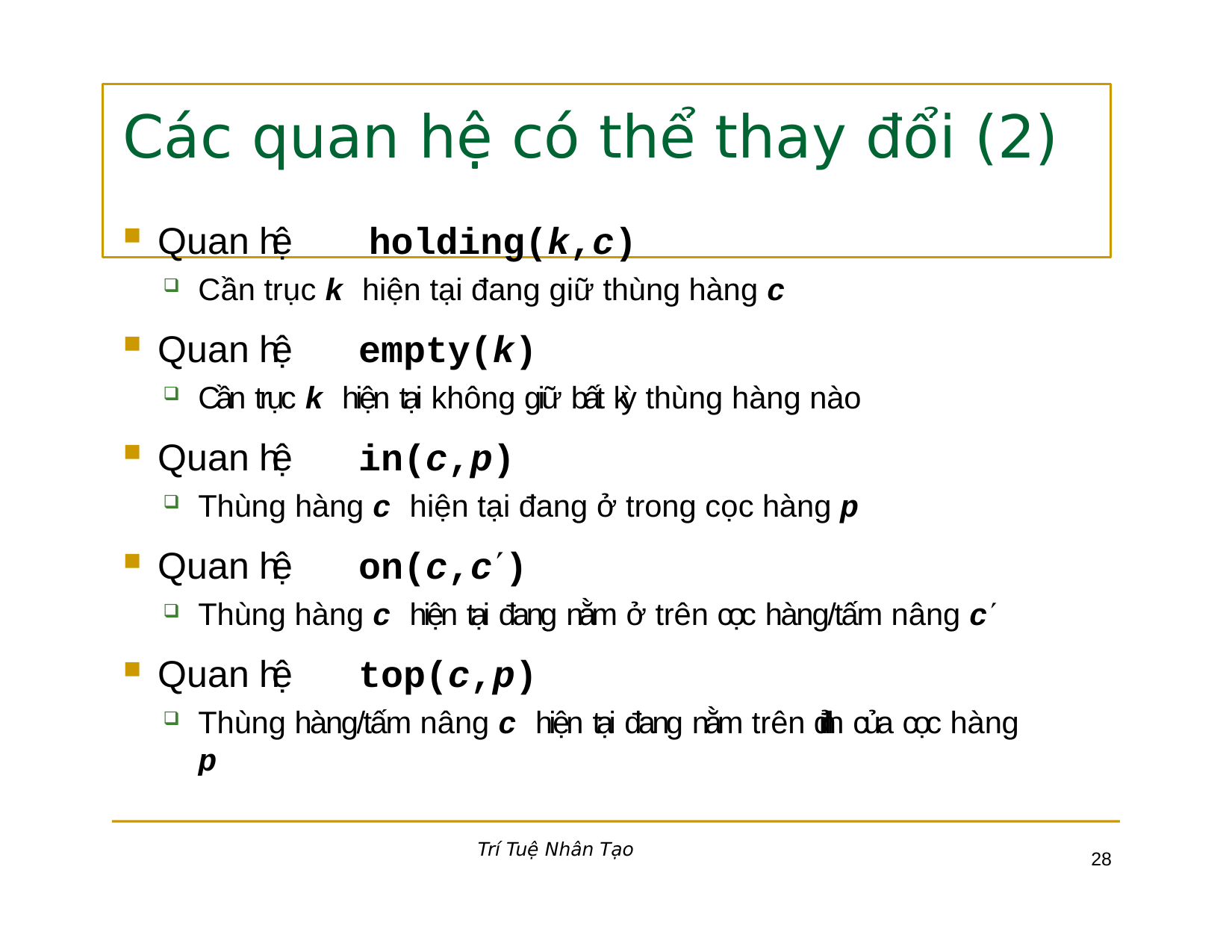

# Các quan hệ có thể thay đổi (2)
Quan hệ	holding(k,c)
Cần trục k hiện tại đang giữ thùng hàng c
Quan hệ	empty(k)
Cần trục k hiện tại không giữ bất kỳ thùng hàng nào
Quan hệ	in(c,p)
Thùng hàng c hiện tại đang ở trong cọc hàng p
Quan hệ	on(c,c′)
Thùng hàng c hiện tại đang nằm ở trên cọc hàng/tấm nâng c′
Quan hệ	top(c,p)
Thùng hàng/tấm nâng c hiện tại đang nằm trên đỉnh của cọc hàng
p

Trí Tuệ Nhân Tạo
28